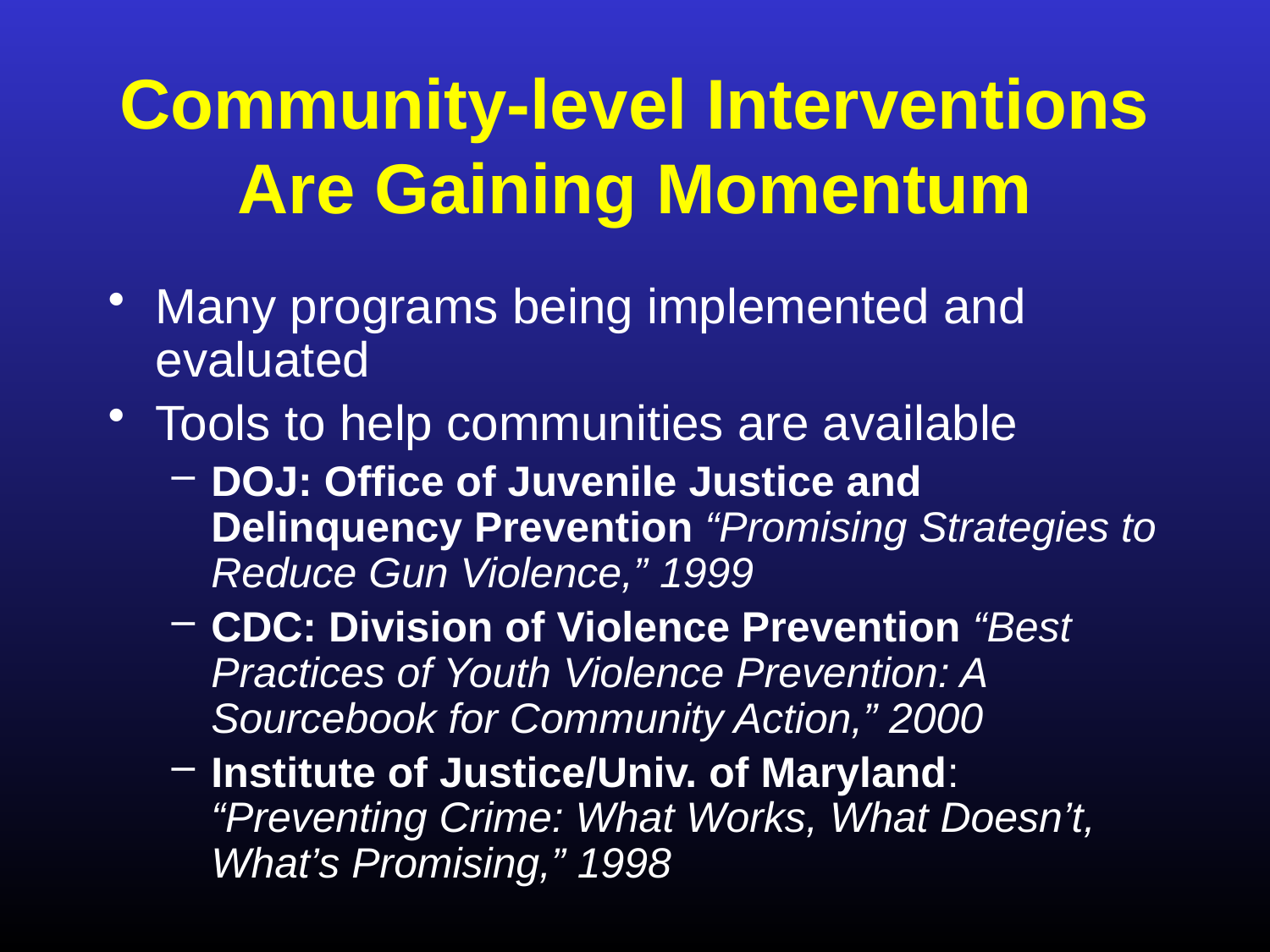

# Community-level Interventions Are Gaining Momentum
Many programs being implemented and evaluated
Tools to help communities are available
DOJ: Office of Juvenile Justice and Delinquency Prevention “Promising Strategies to Reduce Gun Violence,” 1999
CDC: Division of Violence Prevention “Best Practices of Youth Violence Prevention: A Sourcebook for Community Action,” 2000
Institute of Justice/Univ. of Maryland: “Preventing Crime: What Works, What Doesn’t, What’s Promising,” 1998